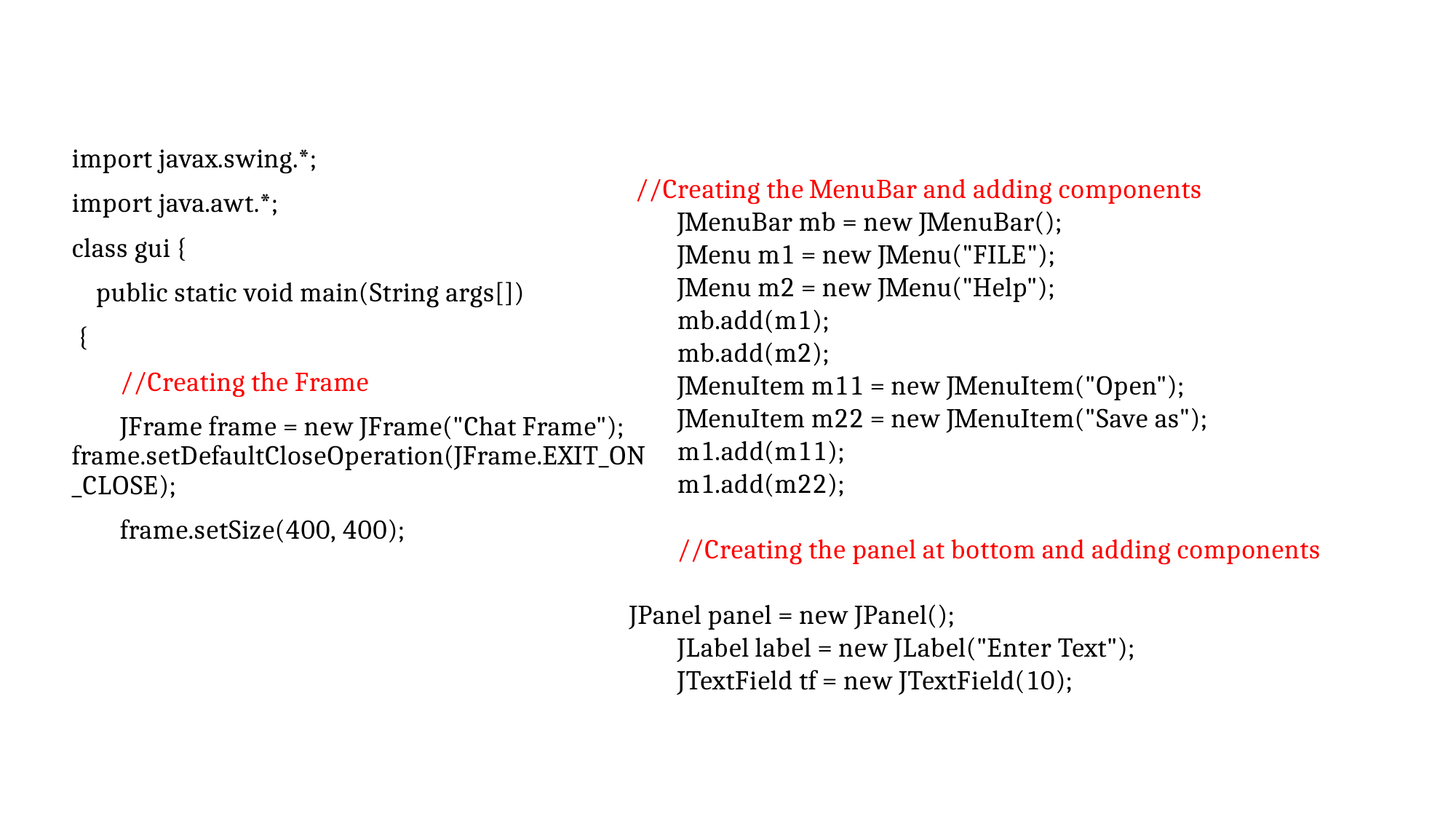

import javax.swing.*;
import java.awt.*;
class gui {
    public static void main(String args[])
 {
        //Creating the Frame
        JFrame frame = new JFrame("Chat Frame"); frame.setDefaultCloseOperation(JFrame.EXIT_ON_CLOSE);
        frame.setSize(400, 400);

 //Creating the MenuBar and adding components
        JMenuBar mb = new JMenuBar();
        JMenu m1 = new JMenu("FILE");
        JMenu m2 = new JMenu("Help");
        mb.add(m1);
        mb.add(m2);
        JMenuItem m11 = new JMenuItem("Open");
        JMenuItem m22 = new JMenuItem("Save as");
        m1.add(m11);
        m1.add(m22);

        //Creating the panel at bottom and adding components

JPanel panel = new JPanel();
        JLabel label = new JLabel("Enter Text");
        JTextField tf = new JTextField(10);